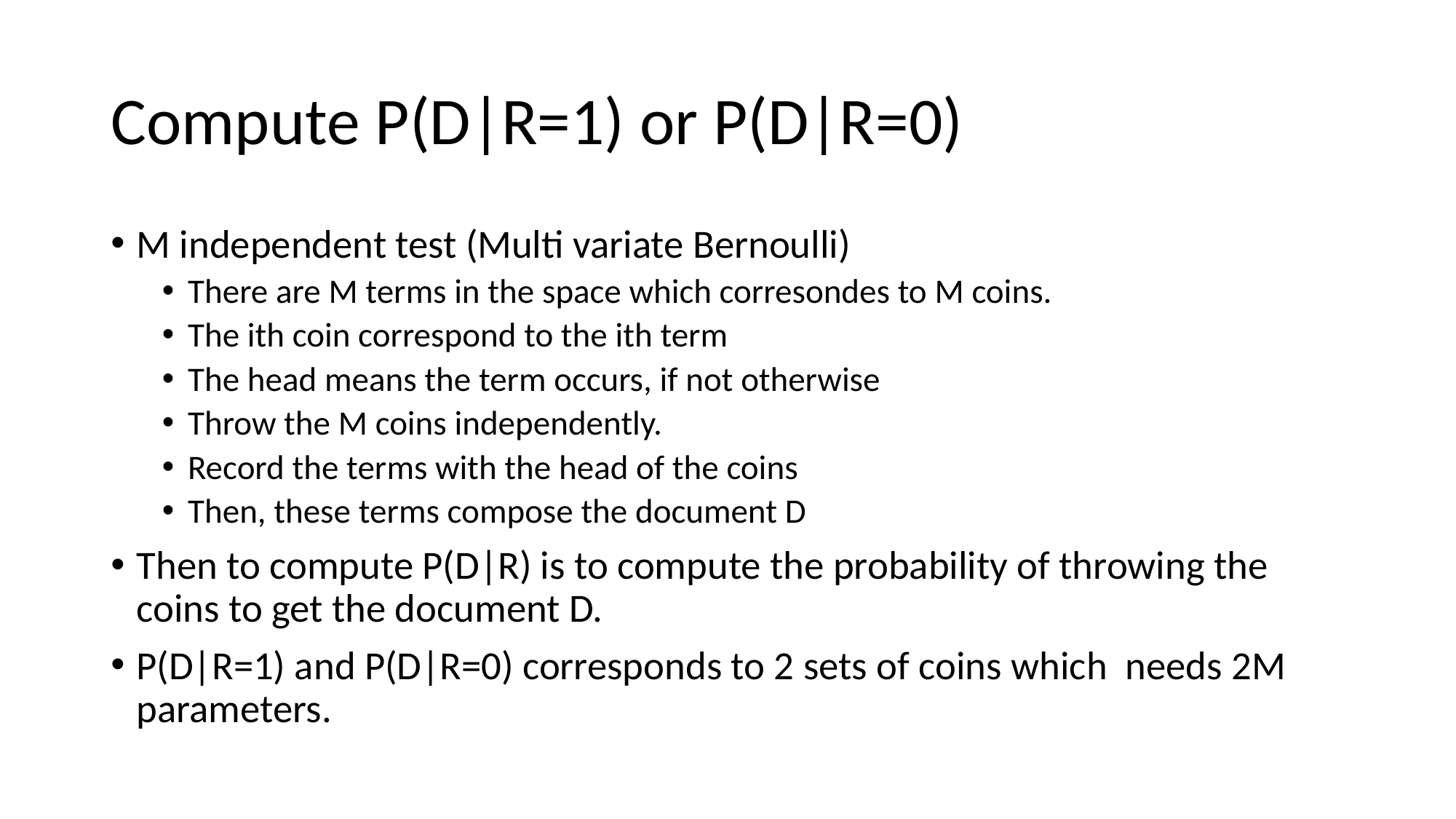

# Compute P(D|R=1) or P(D|R=0)
M independent test (Multi variate Bernoulli)
There are M terms in the space which corresondes to M coins.
The ith coin correspond to the ith term
The head means the term occurs, if not otherwise
Throw the M coins independently.
Record the terms with the head of the coins
Then, these terms compose the document D
Then to compute P(D|R) is to compute the probability of throwing the coins to get the document D.
P(D|R=1) and P(D|R=0) corresponds to 2 sets of coins which  needs 2M parameters.